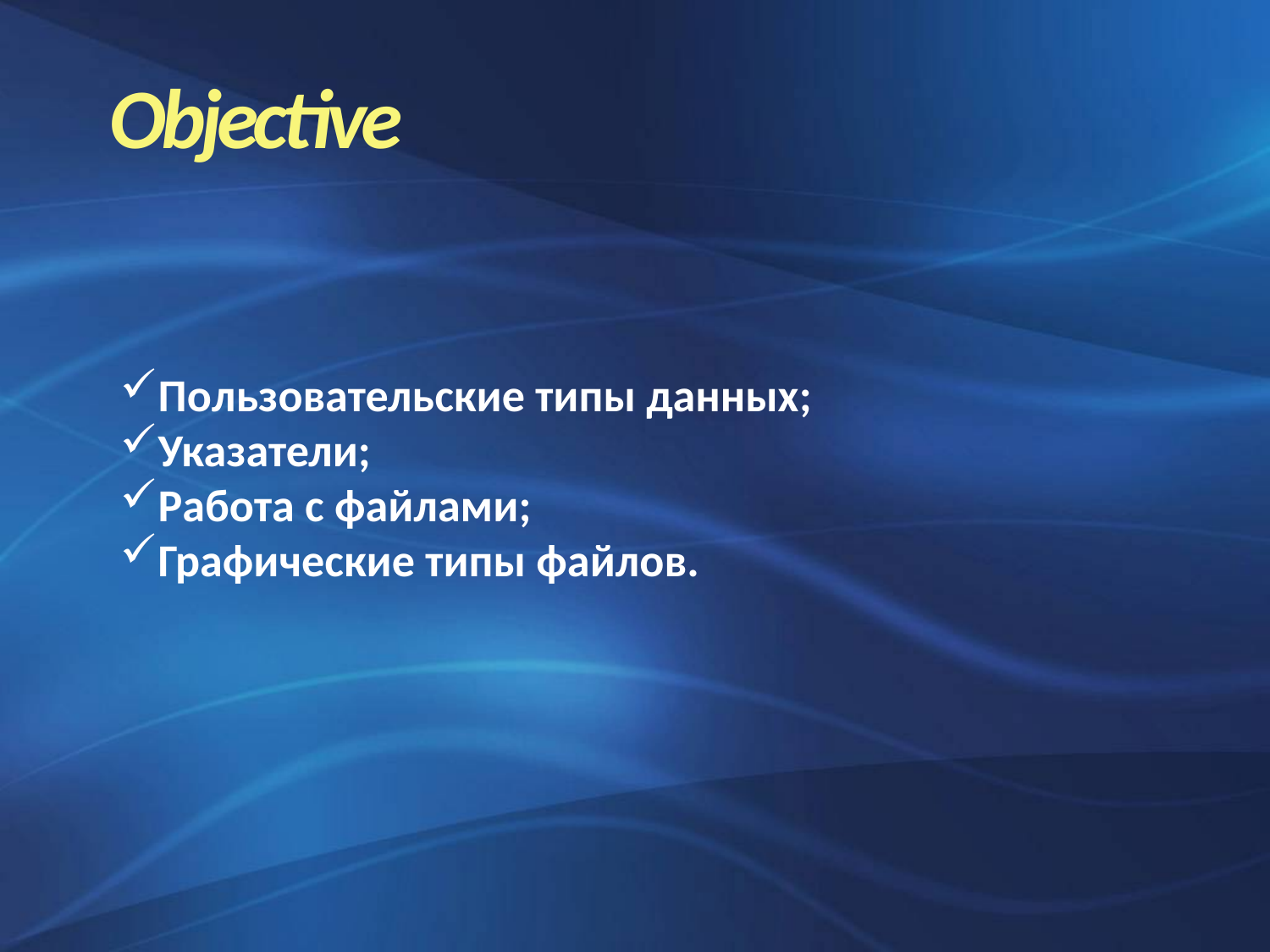

Objective
Пользовательские типы данных;
Указатели;
Работа с файлами;
Графические типы файлов.